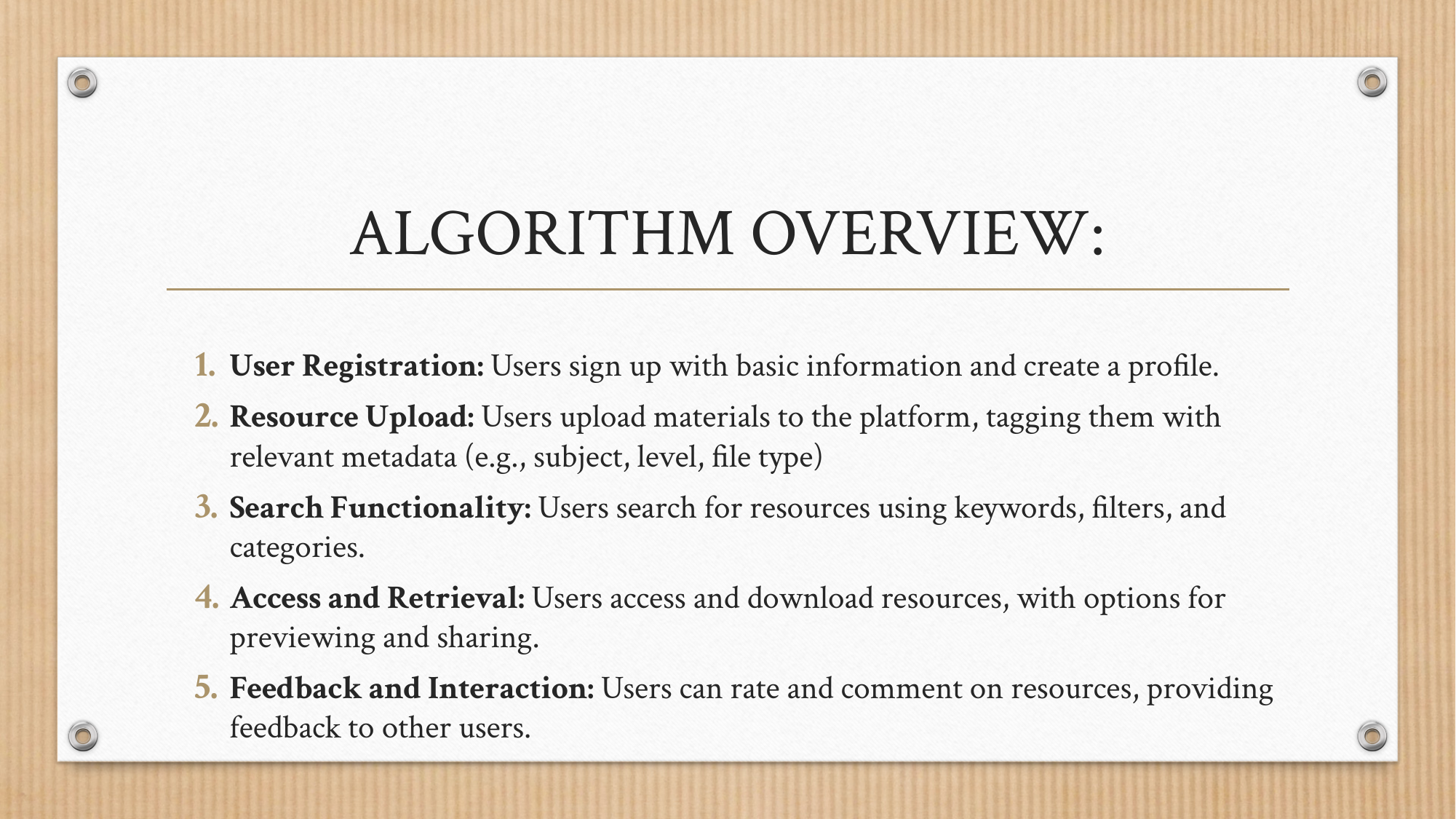

# ALGORITHM OVERVIEW:
User Registration: Users sign up with basic information and create a profile.
Resource Upload: Users upload materials to the platform, tagging them with relevant metadata (e.g., subject, level, file type)
Search Functionality: Users search for resources using keywords, filters, and categories.
Access and Retrieval: Users access and download resources, with options for previewing and sharing.
Feedback and Interaction: Users can rate and comment on resources, providing feedback to other users.